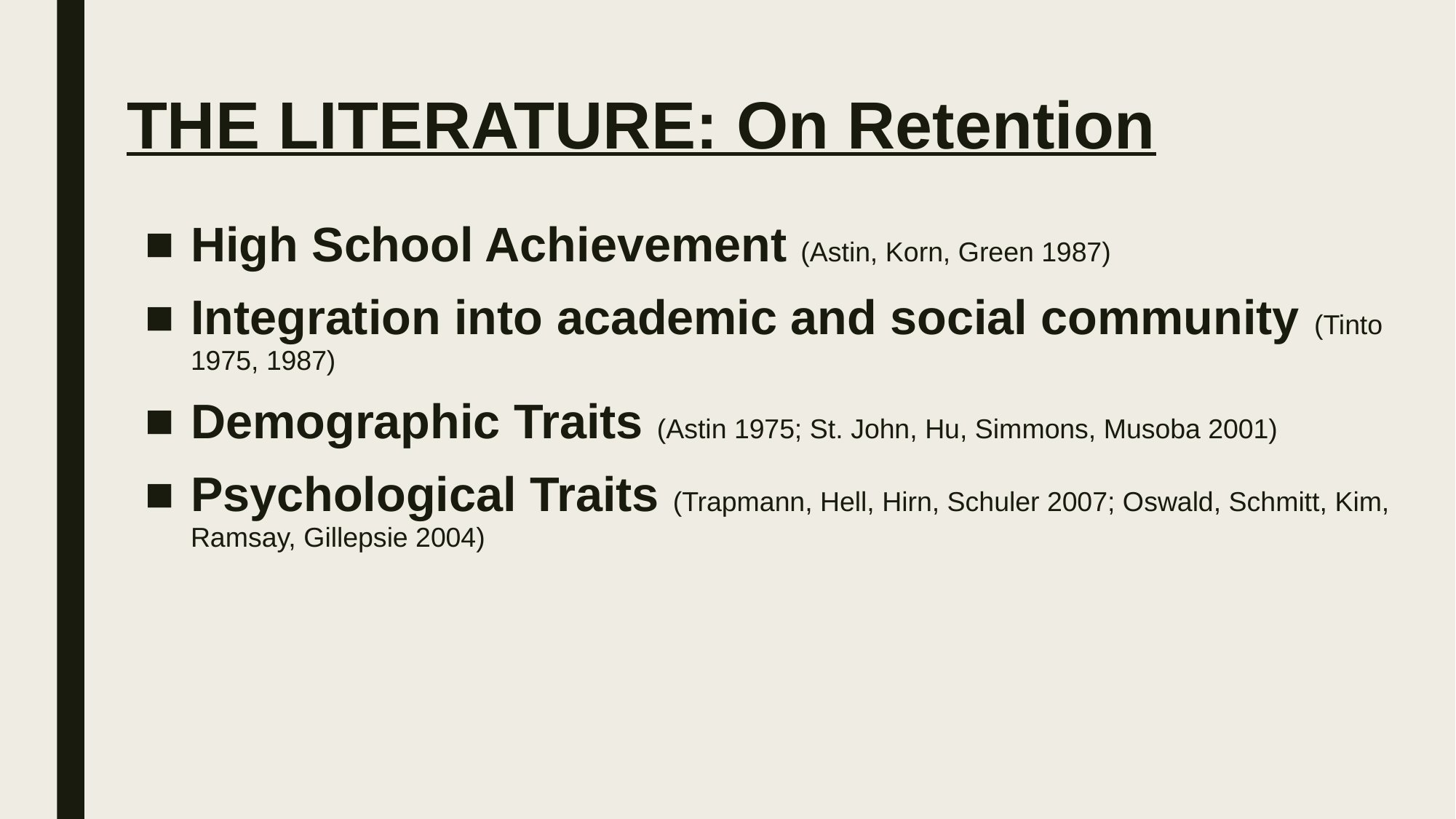

# THE LITERATURE: On Retention
High School Achievement (Astin, Korn, Green 1987)
Integration into academic and social community (Tinto 1975, 1987)
Demographic Traits (Astin 1975; St. John, Hu, Simmons, Musoba 2001)
Psychological Traits (Trapmann, Hell, Hirn, Schuler 2007; Oswald, Schmitt, Kim, Ramsay, Gillepsie 2004)